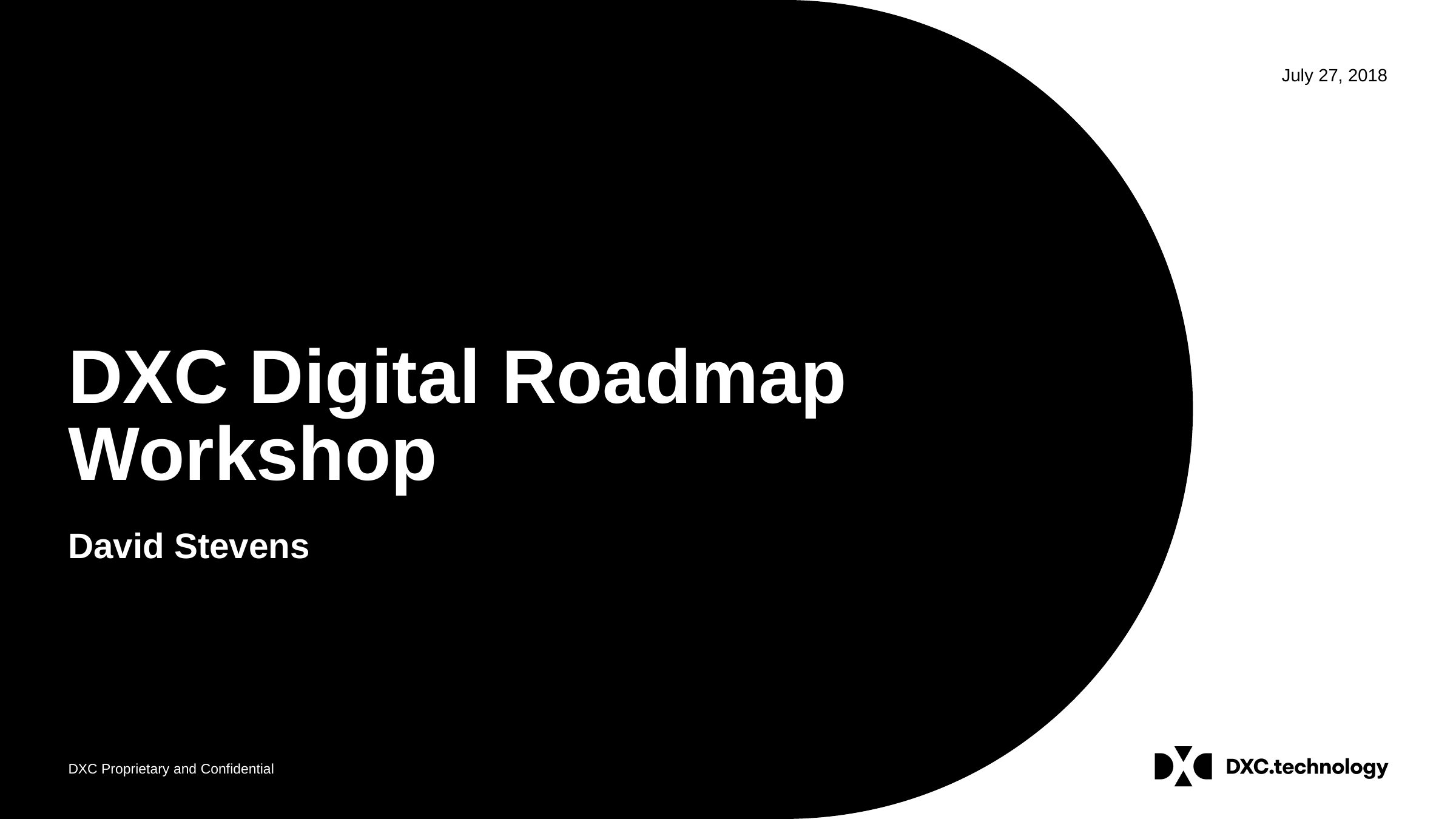

# DXC Digital Roadmap Workshop
David Stevens